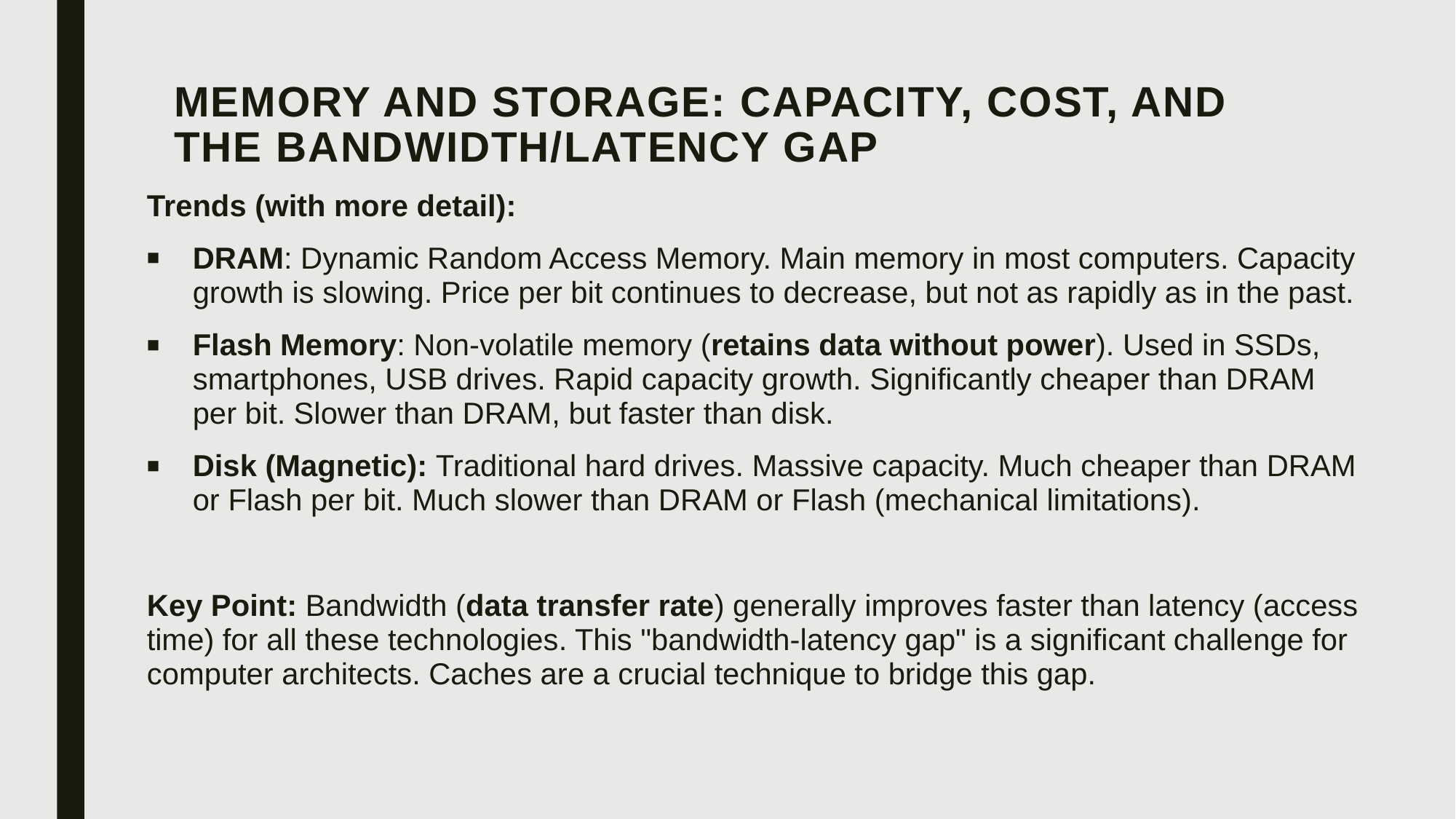

# Memory and Storage: Capacity, Cost, and the Bandwidth/Latency Gap
Trends (with more detail):
DRAM: Dynamic Random Access Memory. Main memory in most computers. Capacity growth is slowing. Price per bit continues to decrease, but not as rapidly as in the past.
Flash Memory: Non-volatile memory (retains data without power). Used in SSDs, smartphones, USB drives. Rapid capacity growth. Significantly cheaper than DRAM per bit. Slower than DRAM, but faster than disk.
Disk (Magnetic): Traditional hard drives. Massive capacity. Much cheaper than DRAM or Flash per bit. Much slower than DRAM or Flash (mechanical limitations).

Key Point: Bandwidth (data transfer rate) generally improves faster than latency (access time) for all these technologies. This "bandwidth-latency gap" is a significant challenge for computer architects. Caches are a crucial technique to bridge this gap.